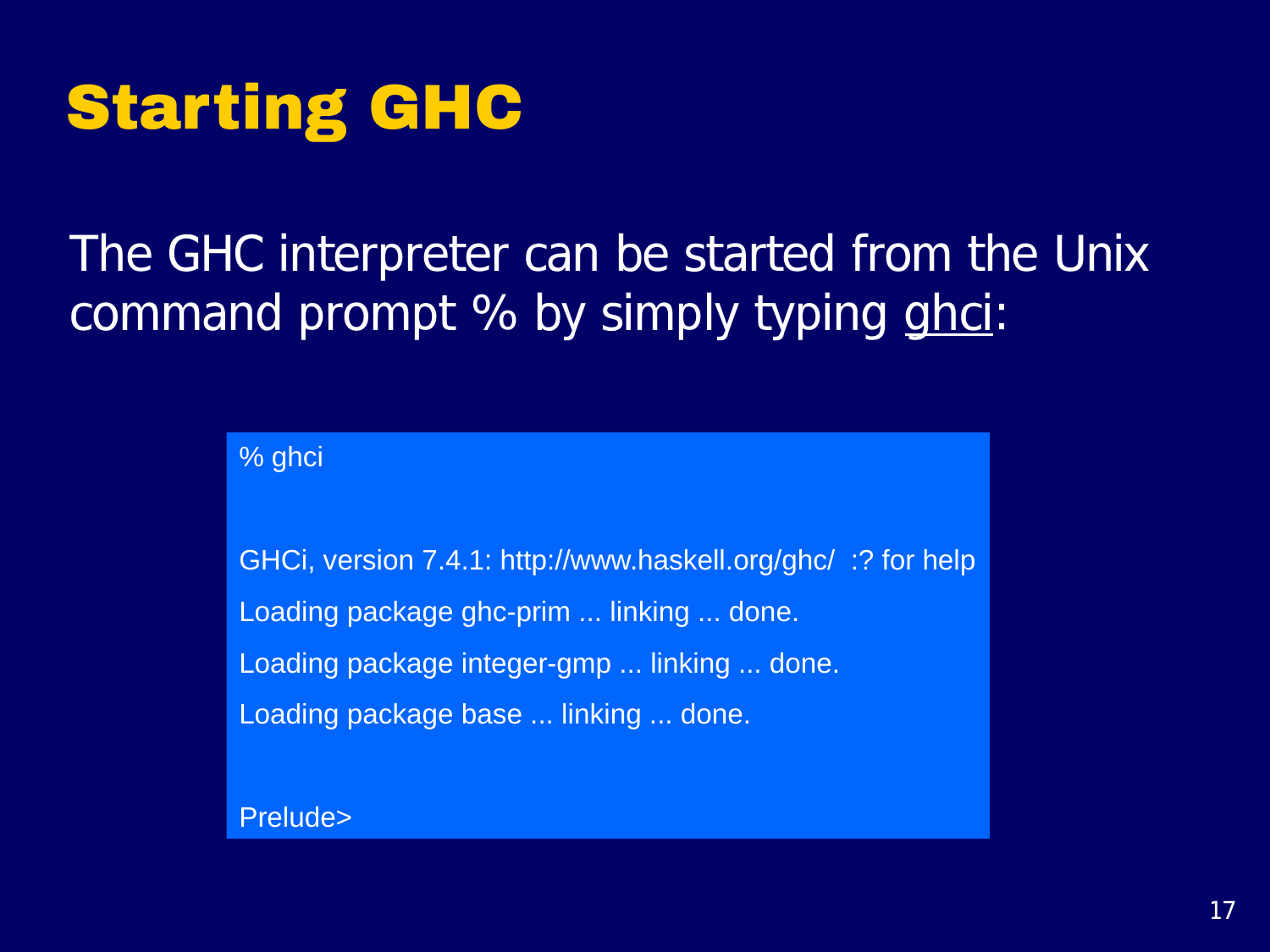

# Starting GHC
The GHC interpreter can be started from the Unix command prompt % by simply typing ghci:
% ghci

GHCi, version 7.4.1: http://www.haskell.org/ghc/  :? for help
Loading package ghc-prim ... linking ... done.
Loading package integer-gmp ... linking ... done.
Loading package base ... linking ... done.

Prelude>
17